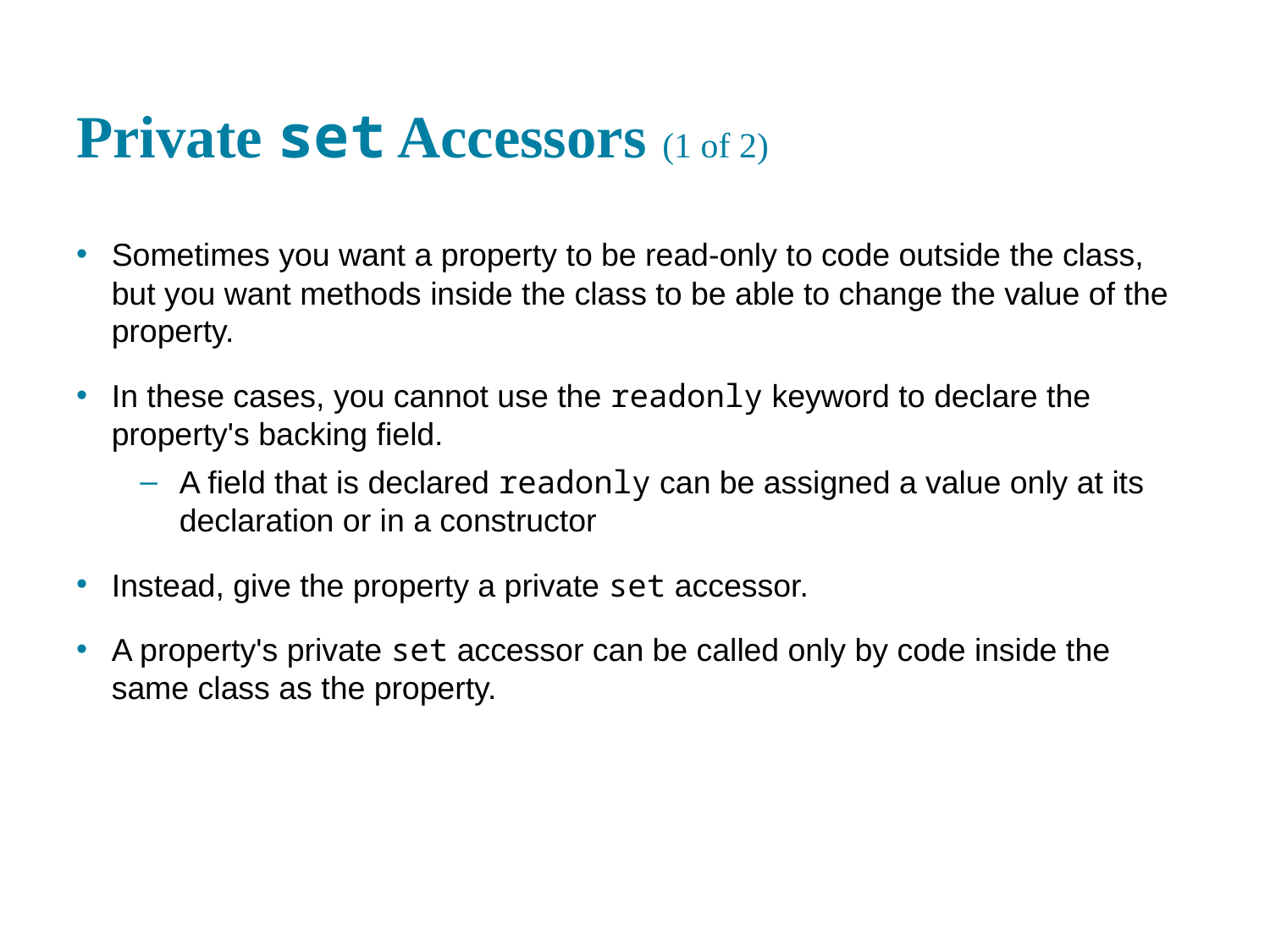

# Private set Accessors (1 of 2)
Sometimes you want a property to be read-only to code outside the class, but you want methods inside the class to be able to change the value of the property.
In these cases, you cannot use the readonly keyword to declare the property's backing field.
A field that is declared readonly can be assigned a value only at its declaration or in a constructor
Instead, give the property a private set accessor.
A property's private set accessor can be called only by code inside the same class as the property.